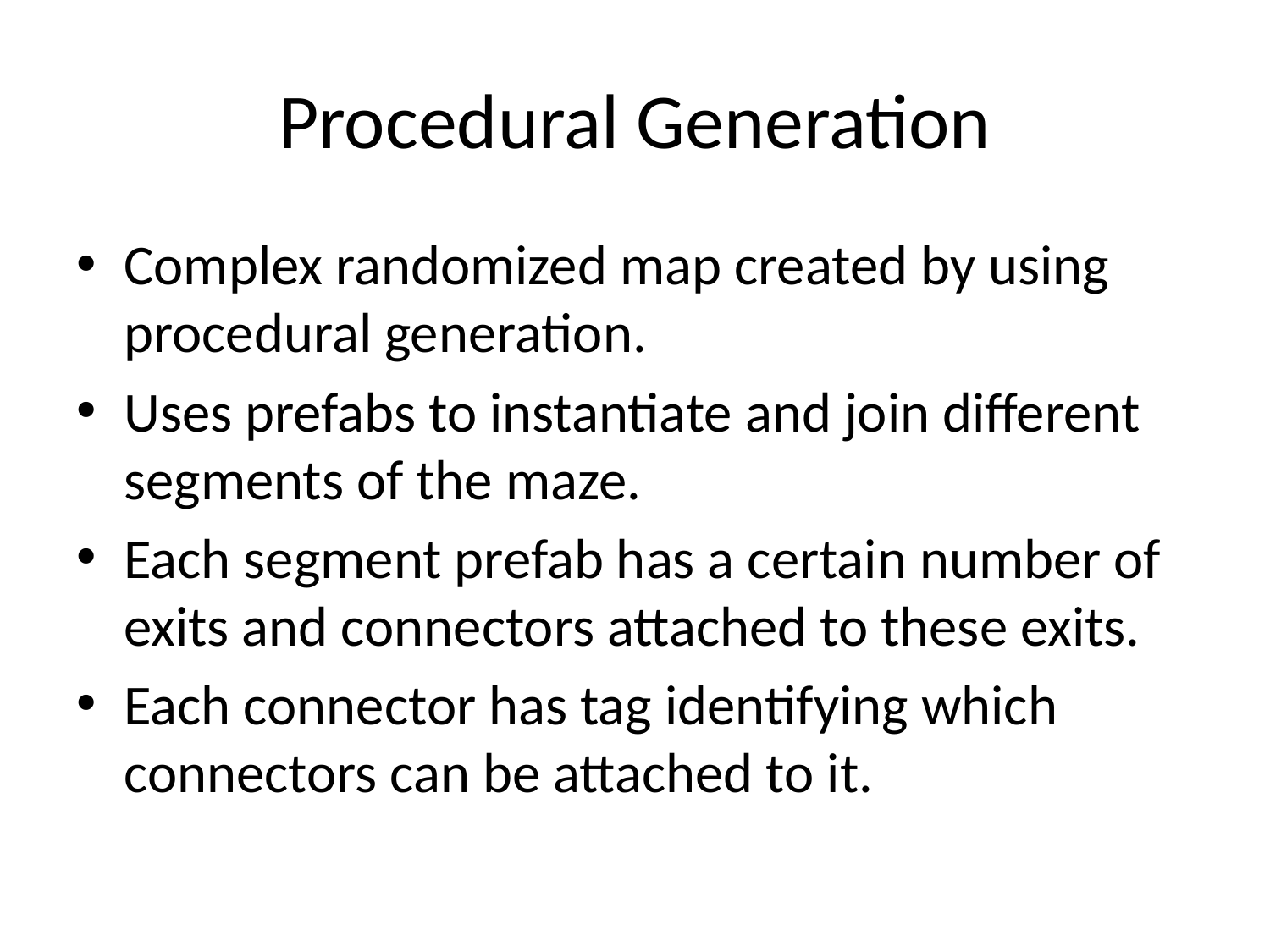

# Procedural Generation
Complex randomized map created by using procedural generation.
Uses prefabs to instantiate and join different segments of the maze.
Each segment prefab has a certain number of exits and connectors attached to these exits.
Each connector has tag identifying which connectors can be attached to it.